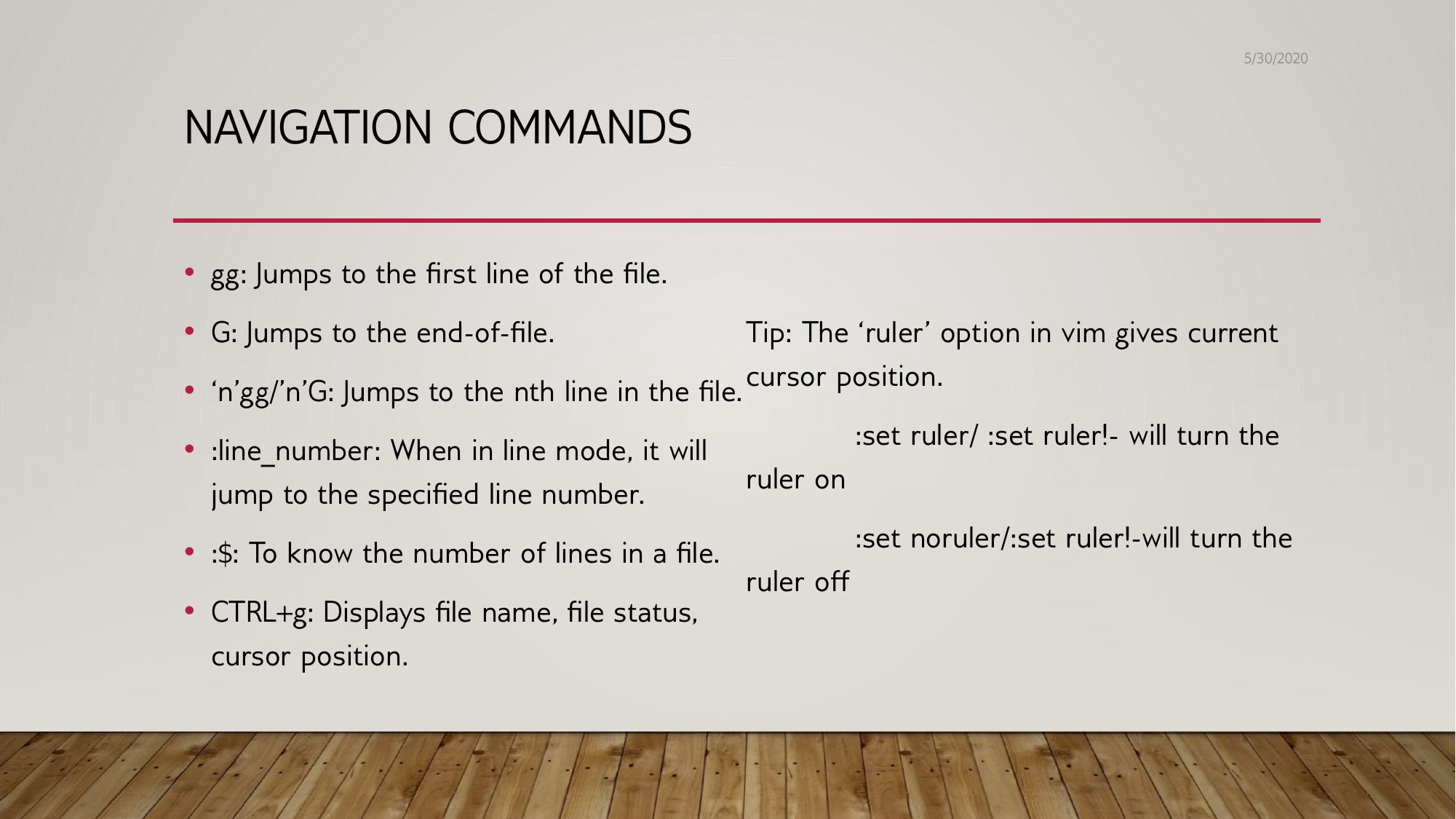

5/30/2020
# Navigation commands
gg: Jumps to the first line of the file.
G: Jumps to the end-of-file.
‘n’gg/’n’G: Jumps to the nth line in the file.
:line_number: When in line mode, it will jump to the specified line number.
:$: To know the number of lines in a file.
CTRL+g: Displays file name, file status, cursor position.

Tip: The ‘ruler’ option in vim gives current cursor position.
	:set ruler/ :set ruler!- will turn the ruler on
	:set noruler/:set ruler!-will turn the ruler off